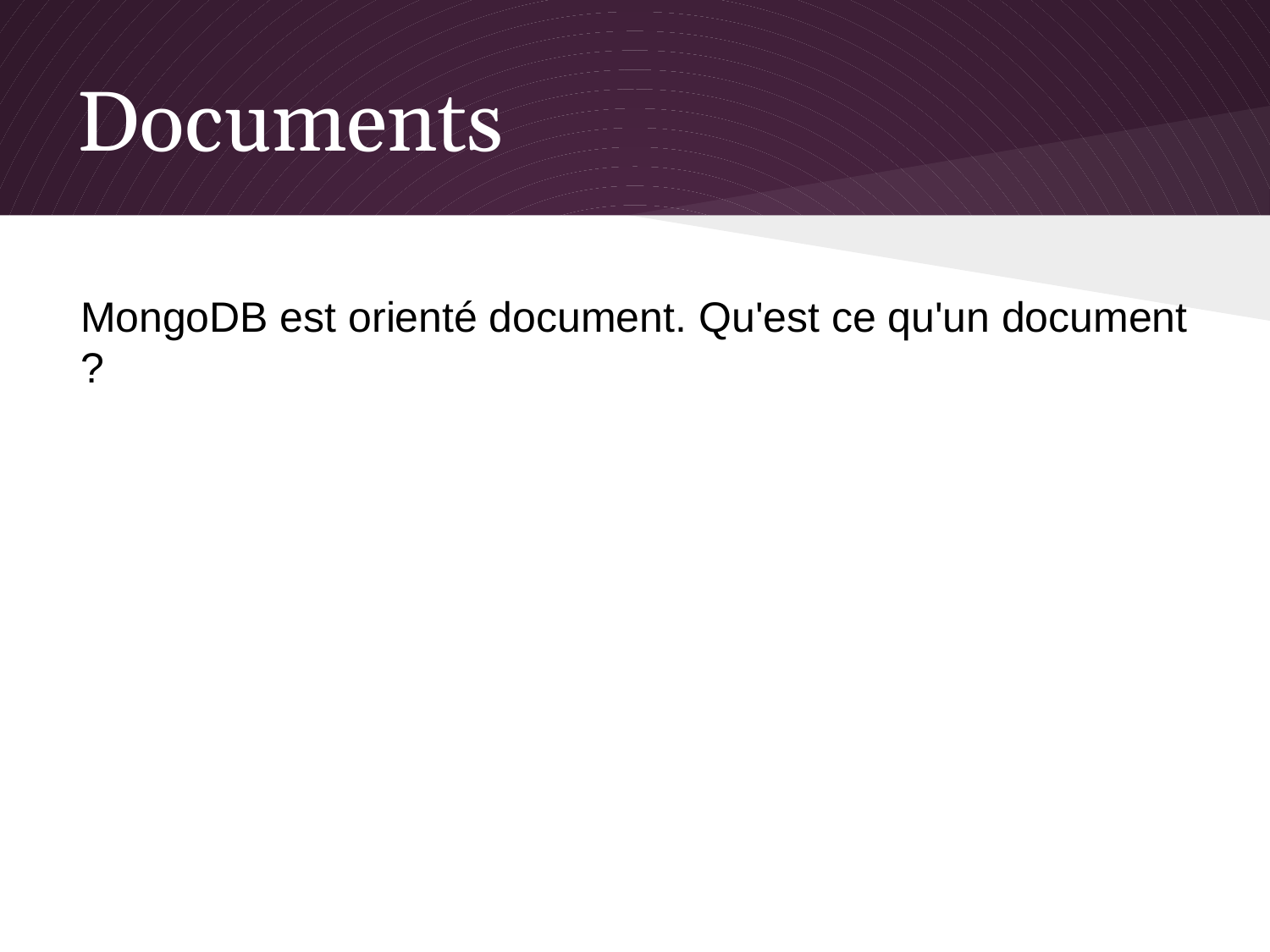

# Documents
MongoDB est orienté document. Qu'est ce qu'un document ?